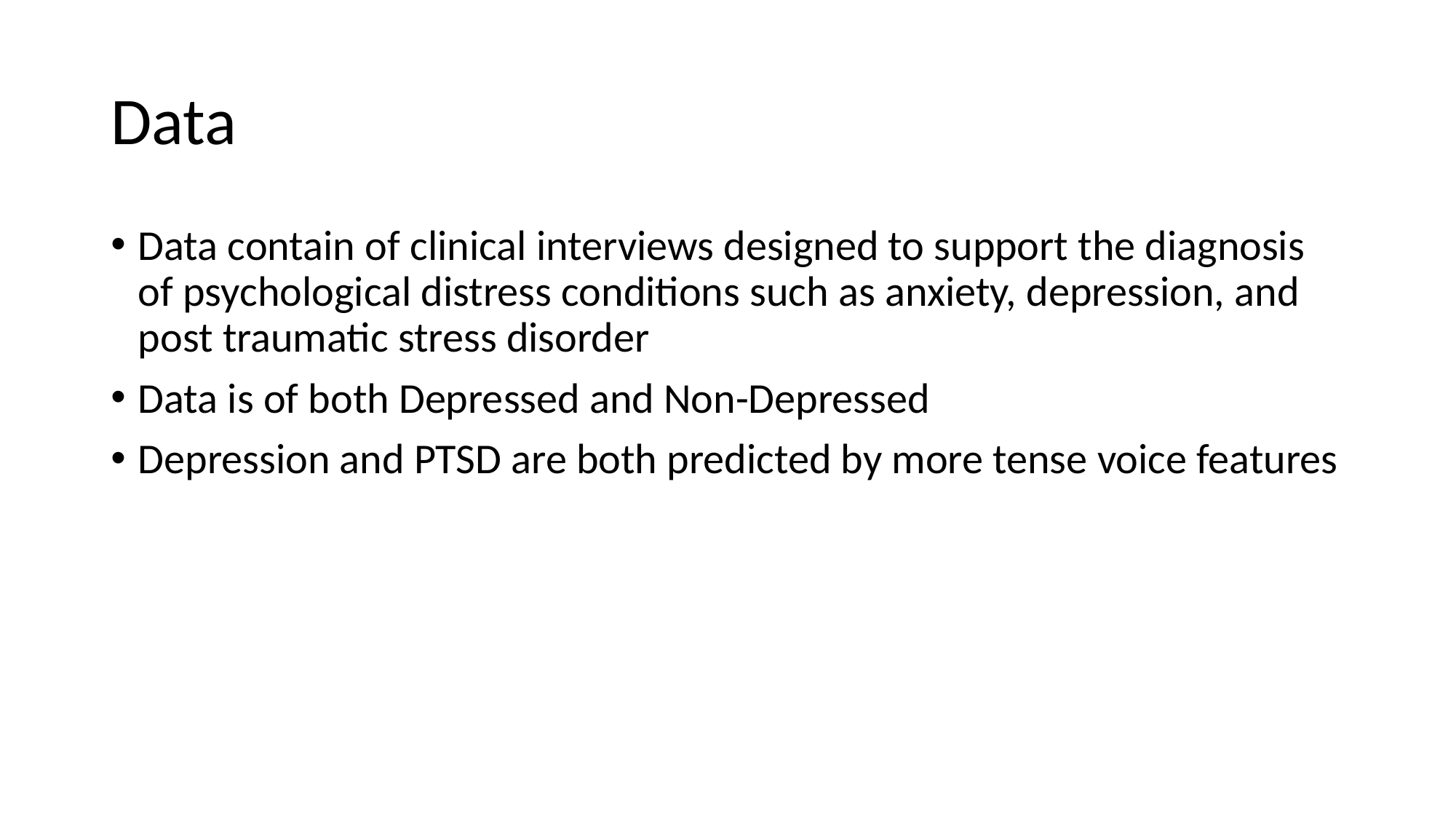

# Data
Data contain of clinical interviews designed to support the diagnosis of psychological distress conditions such as anxiety, depression, and post traumatic stress disorder
Data is of both Depressed and Non-Depressed
Depression and PTSD are both predicted by more tense voice features